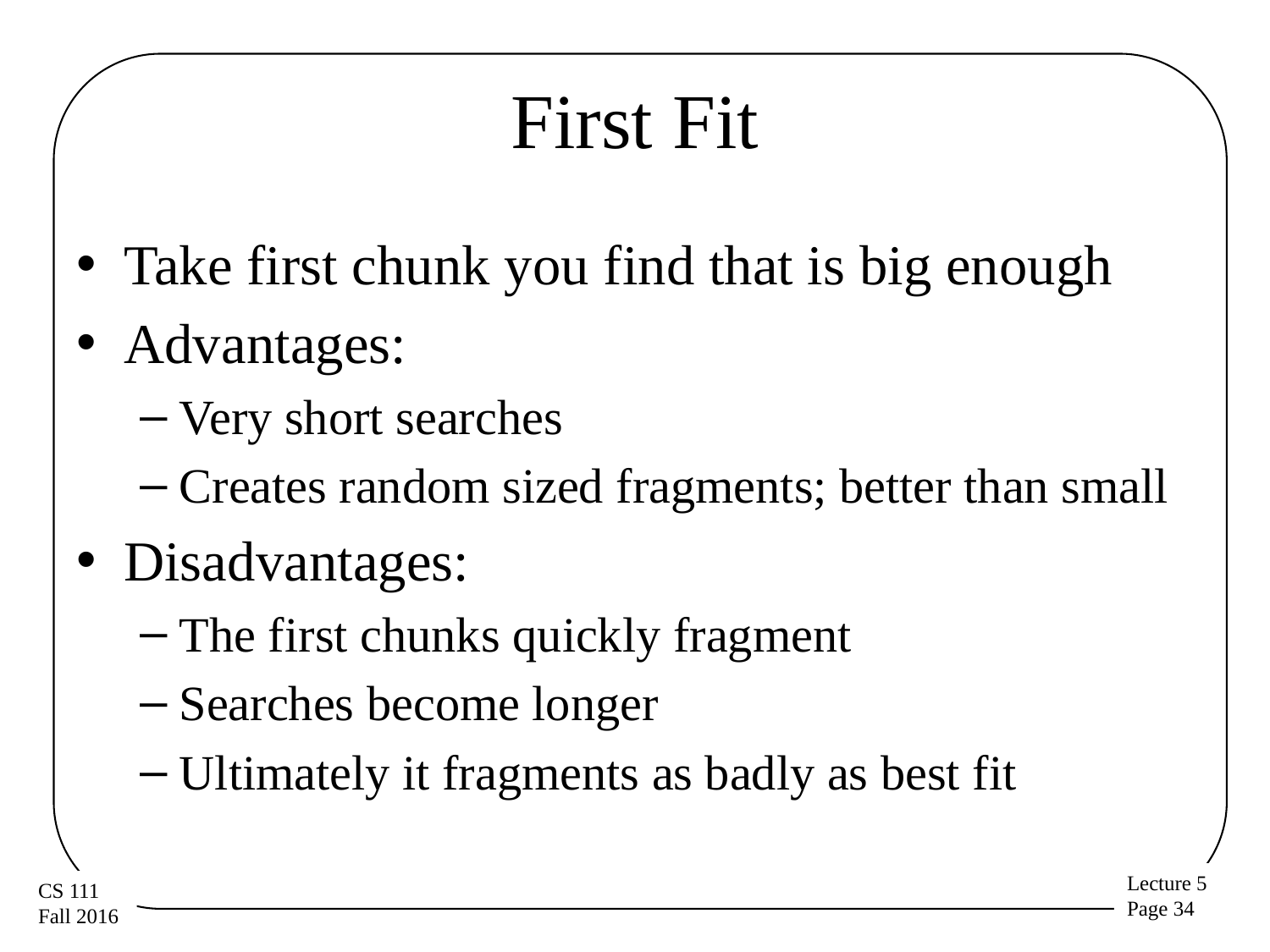

# First Fit
Take first chunk you find that is big enough
Advantages:
Very short searches
Creates random sized fragments; better than small
Disadvantages:
The first chunks quickly fragment
Searches become longer
Ultimately it fragments as badly as best fit